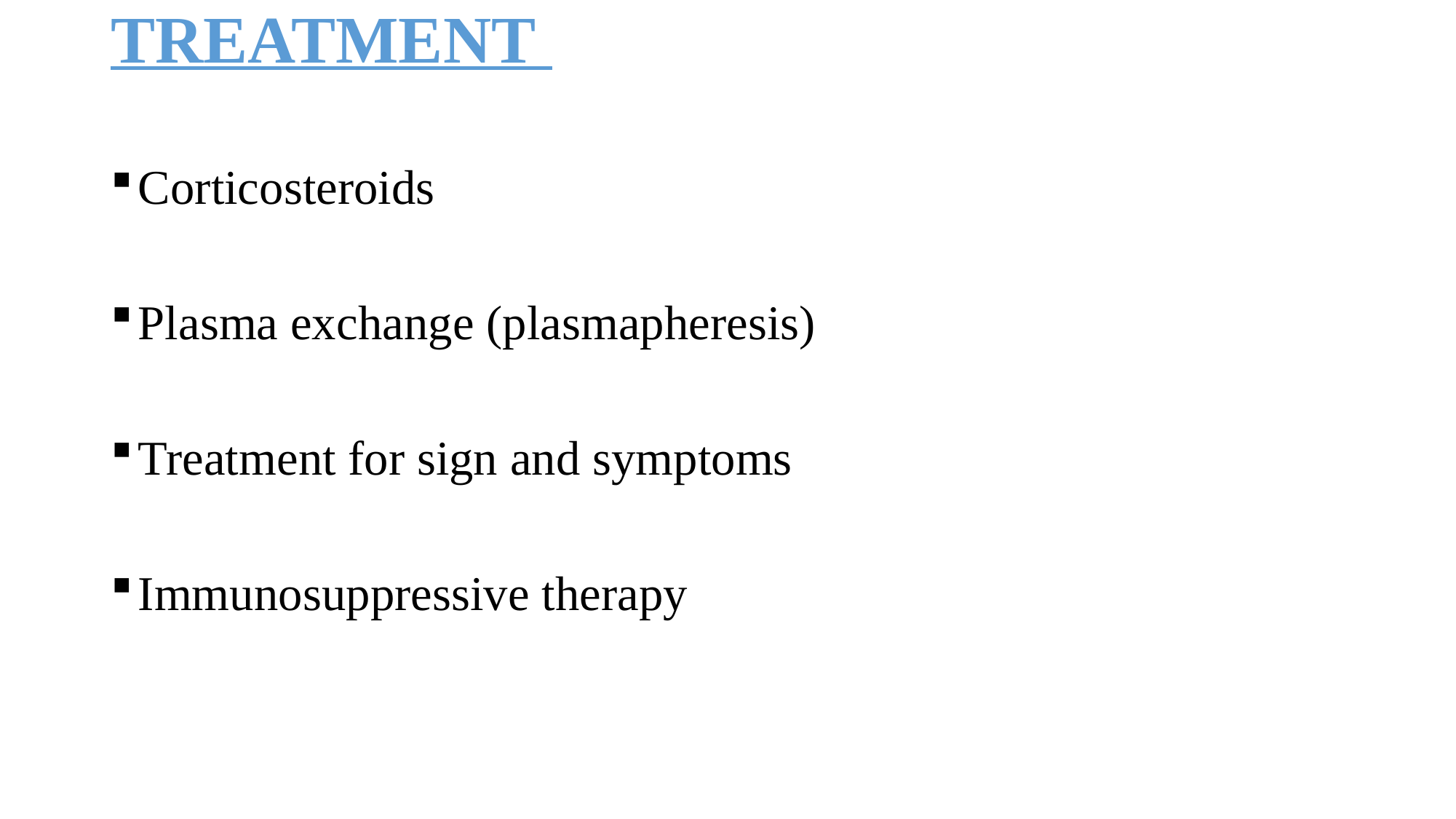

# TREATMENT

Corticosteroids

Plasma exchange (plasmapheresis)

Treatment for sign and symptoms

Immunosuppressive therapy